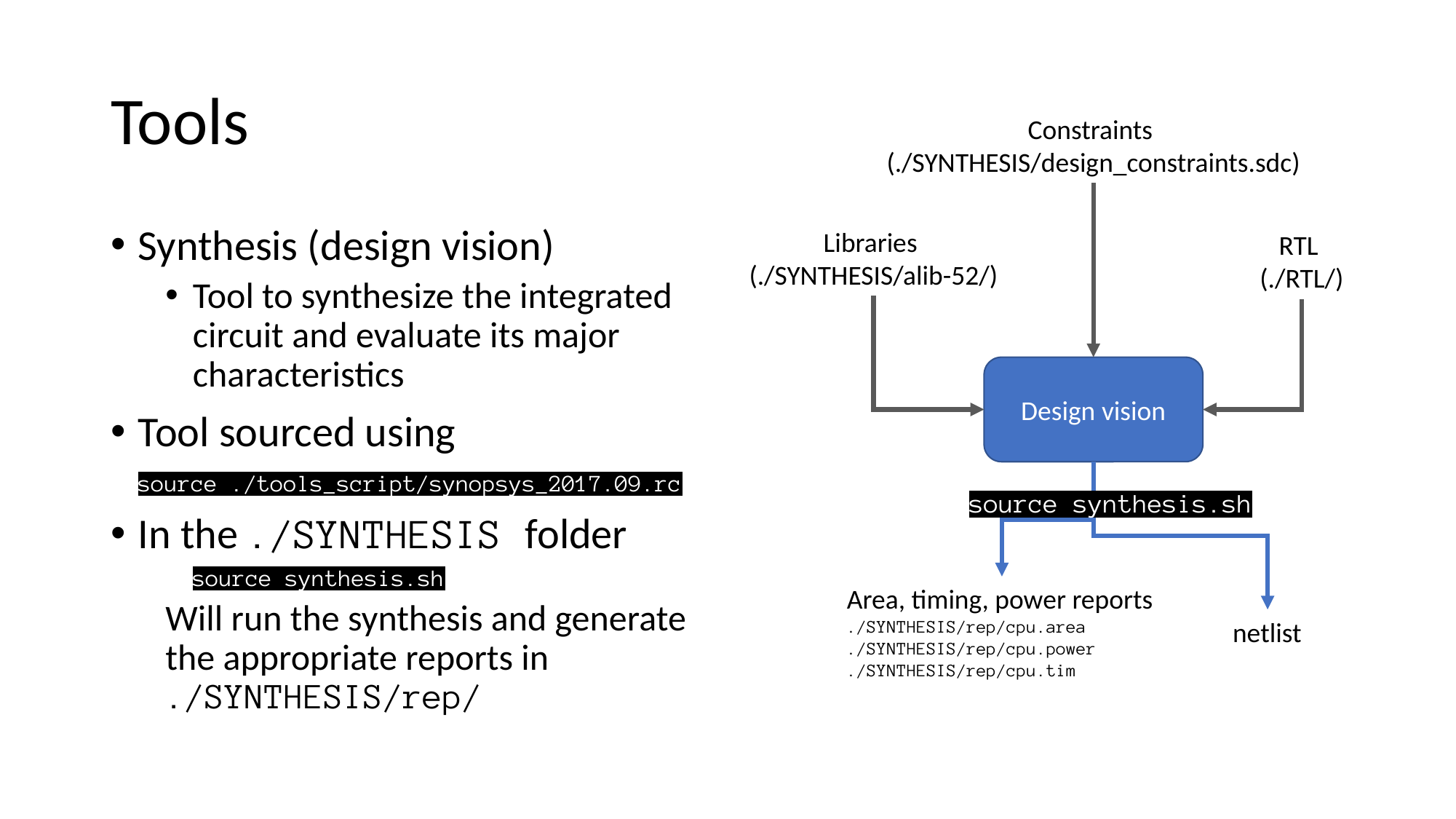

# Tools
Constraints
(./SYNTHESIS/design_constraints.sdc)
Libraries
(./SYNTHESIS/alib-52/)
RTL
(./RTL/)
Design vision
source synthesis.sh
Area, timing, power reports
./SYNTHESIS/rep/cpu.area
./SYNTHESIS/rep/cpu.power
./SYNTHESIS/rep/cpu.tim
netlist
Synthesis (design vision)
Tool to synthesize the integrated circuit and evaluate its major characteristics
Tool sourced using
source ./tools_script/synopsys_2017.09.rc
In the ./SYNTHESIS folder
source synthesis.sh
Will run the synthesis and generate the appropriate reports in ./SYNTHESIS/rep/